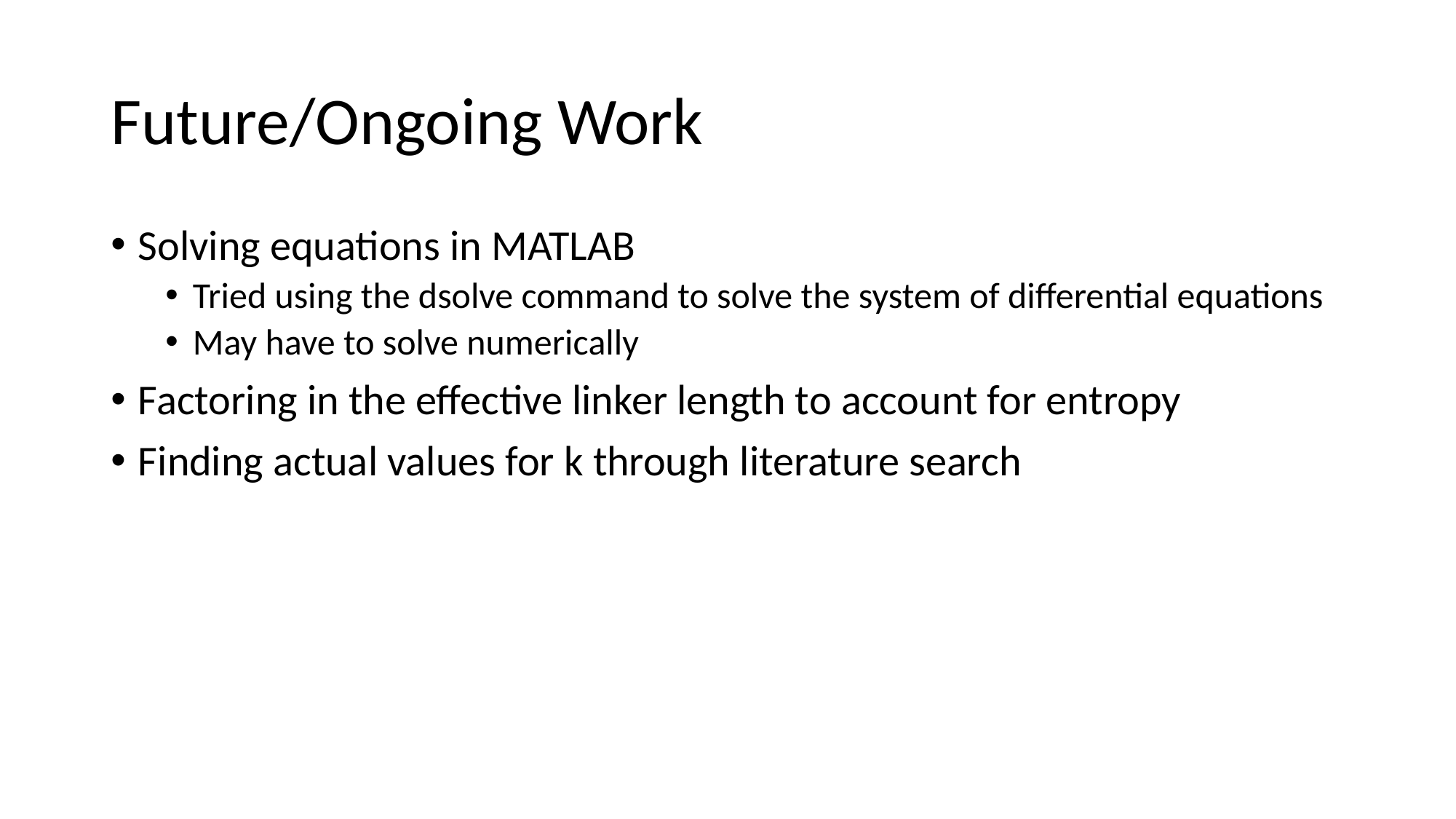

# Future/Ongoing Work
Solving equations in MATLAB
Tried using the dsolve command to solve the system of differential equations
May have to solve numerically
Factoring in the effective linker length to account for entropy
Finding actual values for k through literature search